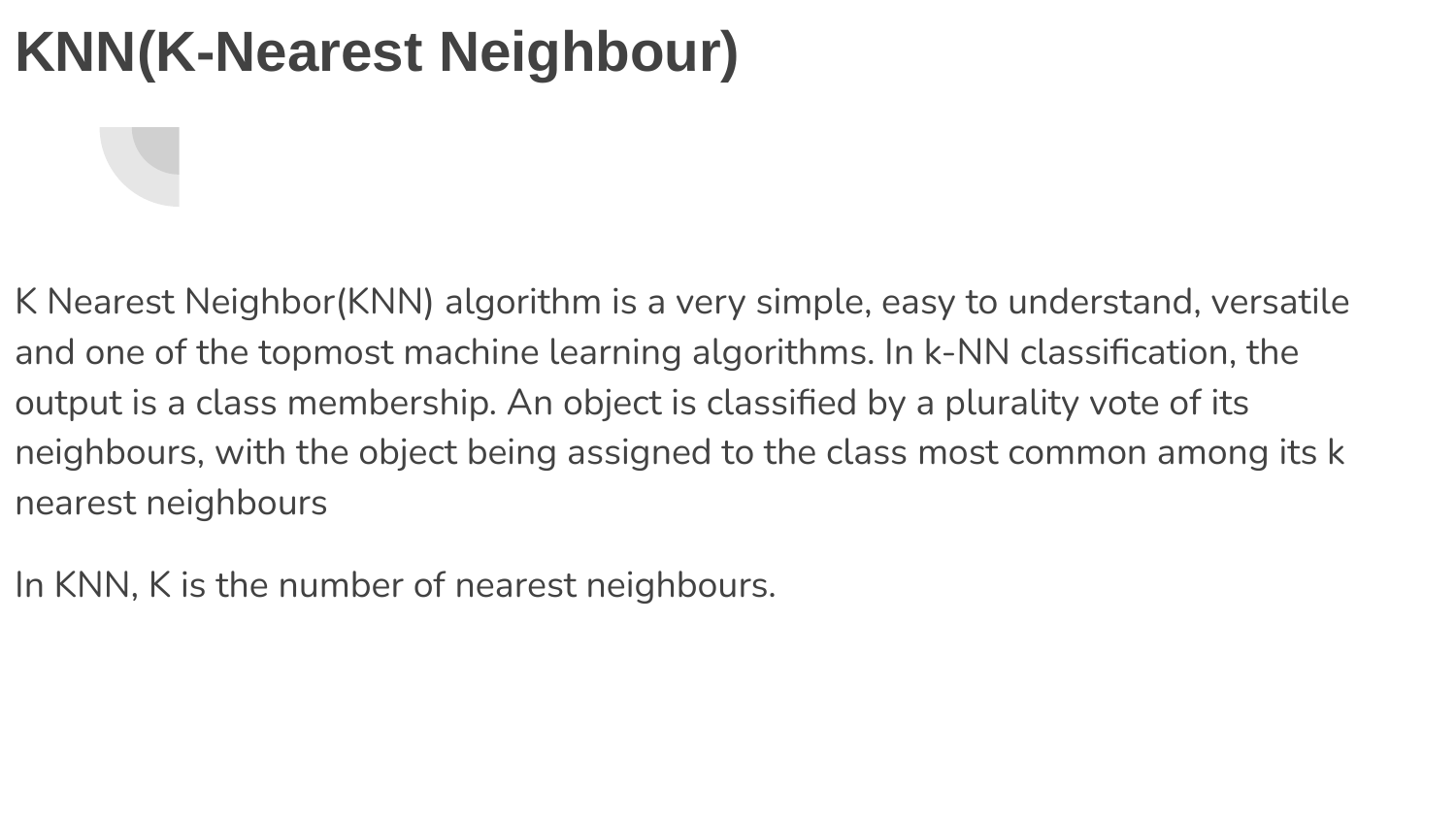

# KNN(K-Nearest Neighbour)
K Nearest Neighbor(KNN) algorithm is a very simple, easy to understand, versatile and one of the topmost machine learning algorithms. In k-NN classification, the output is a class membership. An object is classified by a plurality vote of its neighbours, with the object being assigned to the class most common among its k nearest neighbours
In KNN, K is the number of nearest neighbours.